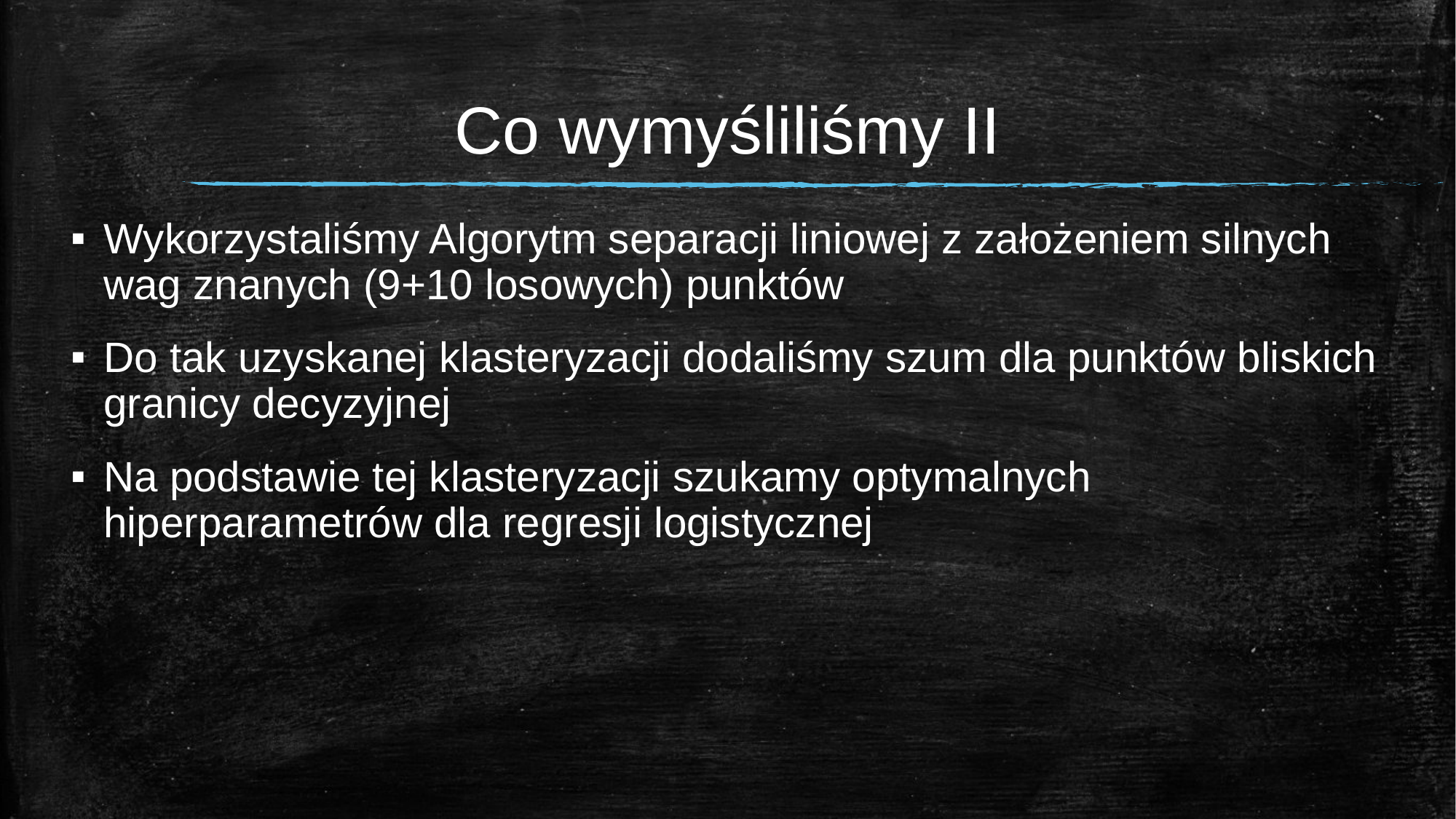

Co wymyśliliśmy II
Wykorzystaliśmy Algorytm separacji liniowej z założeniem silnych wag znanych (9+10 losowych) punktów
Do tak uzyskanej klasteryzacji dodaliśmy szum dla punktów bliskich granicy decyzyjnej
Na podstawie tej klasteryzacji szukamy optymalnych hiperparametrów dla regresji logistycznej